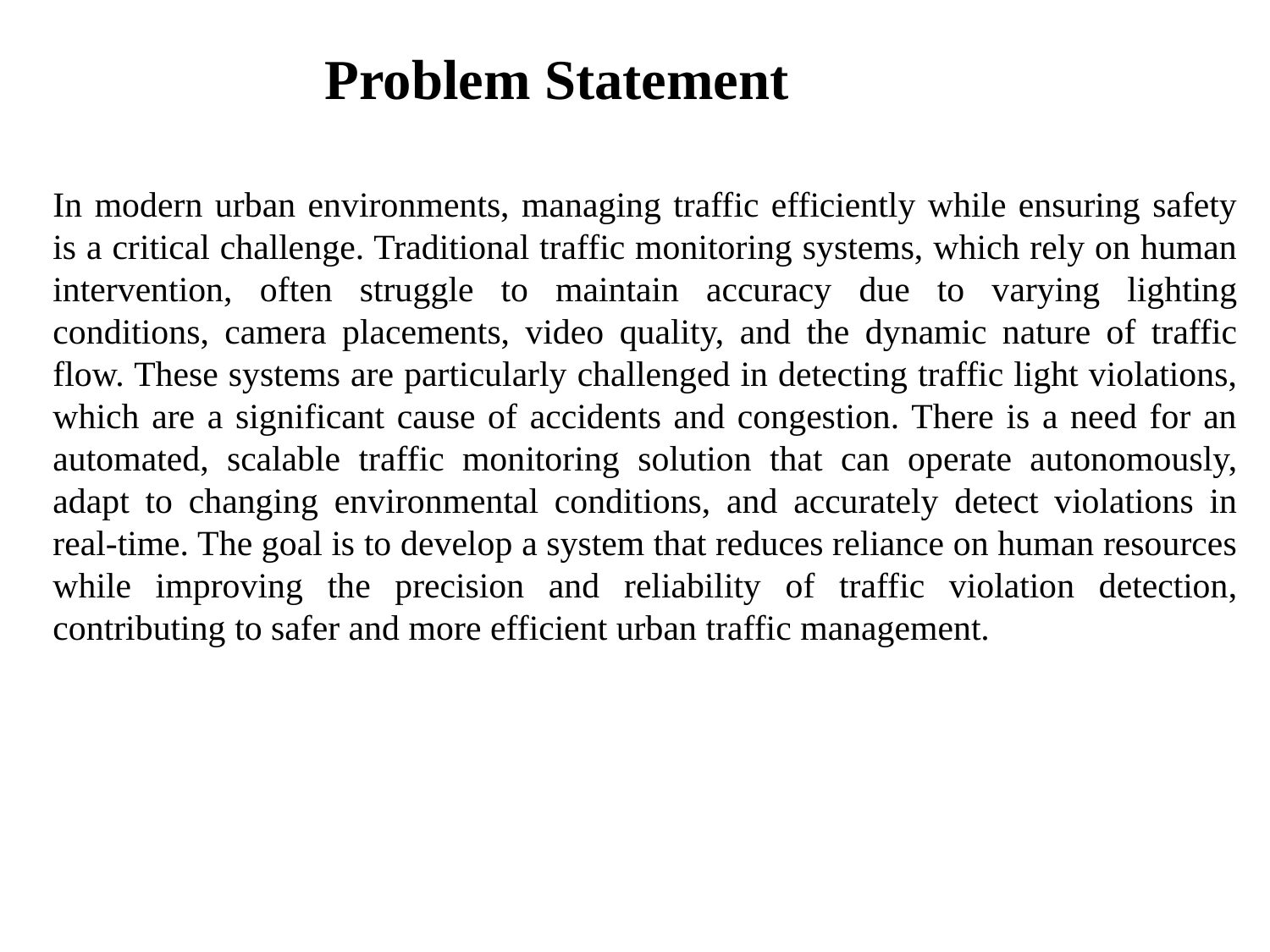

# Problem Statement
In modern urban environments, managing traffic efficiently while ensuring safety is a critical challenge. Traditional traffic monitoring systems, which rely on human intervention, often struggle to maintain accuracy due to varying lighting conditions, camera placements, video quality, and the dynamic nature of traffic flow. These systems are particularly challenged in detecting traffic light violations, which are a significant cause of accidents and congestion. There is a need for an automated, scalable traffic monitoring solution that can operate autonomously, adapt to changing environmental conditions, and accurately detect violations in real-time. The goal is to develop a system that reduces reliance on human resources while improving the precision and reliability of traffic violation detection, contributing to safer and more efficient urban traffic management.